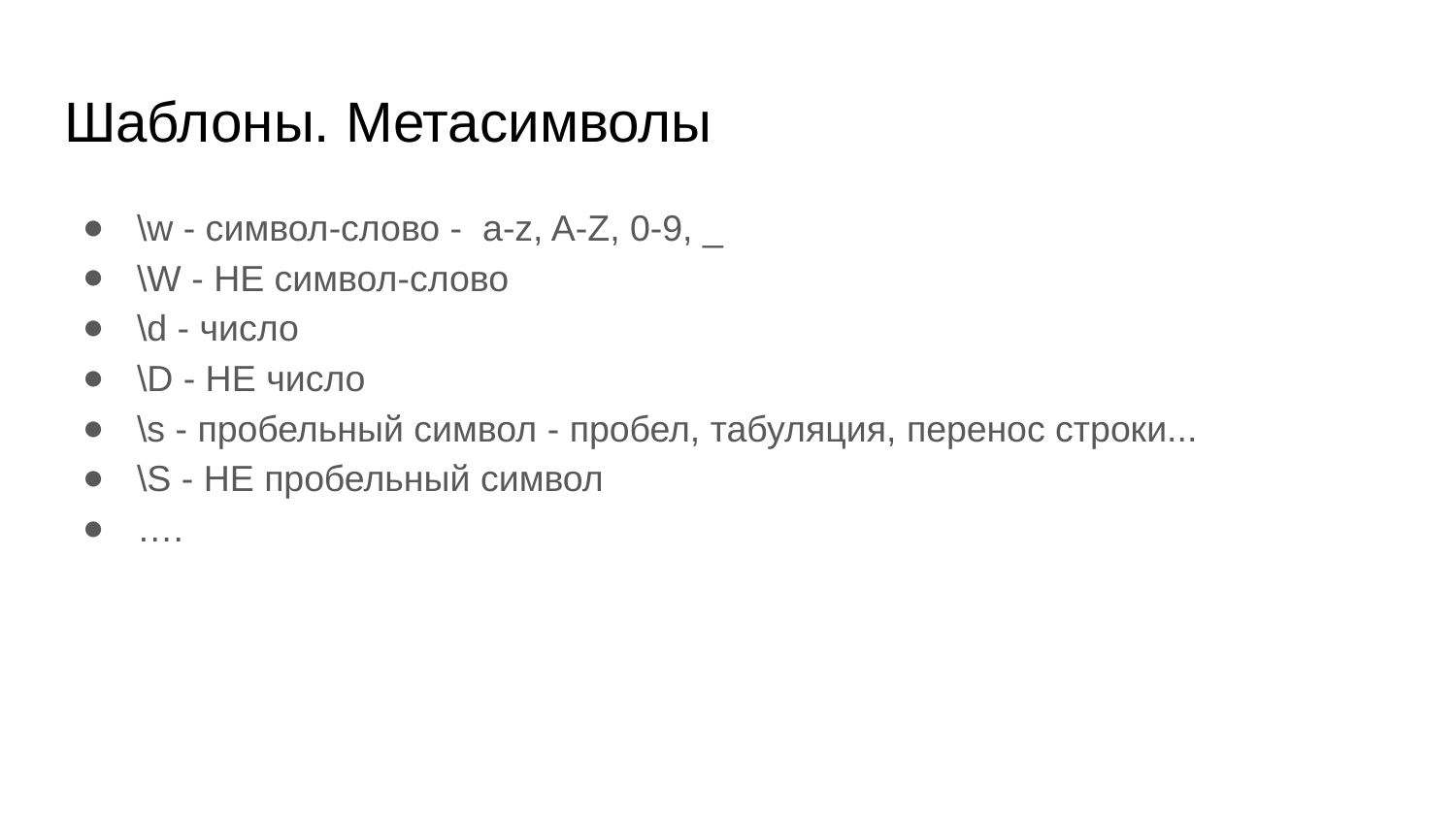

# Шаблоны. Метасимволы
\w - символ-слово -  a-z, A-Z, 0-9, _
\W - НЕ символ-слово
\d - число
\D - НЕ число
\s - пробельный символ - пробел, табуляция, перенос строки...
\S - НЕ пробельный символ
….